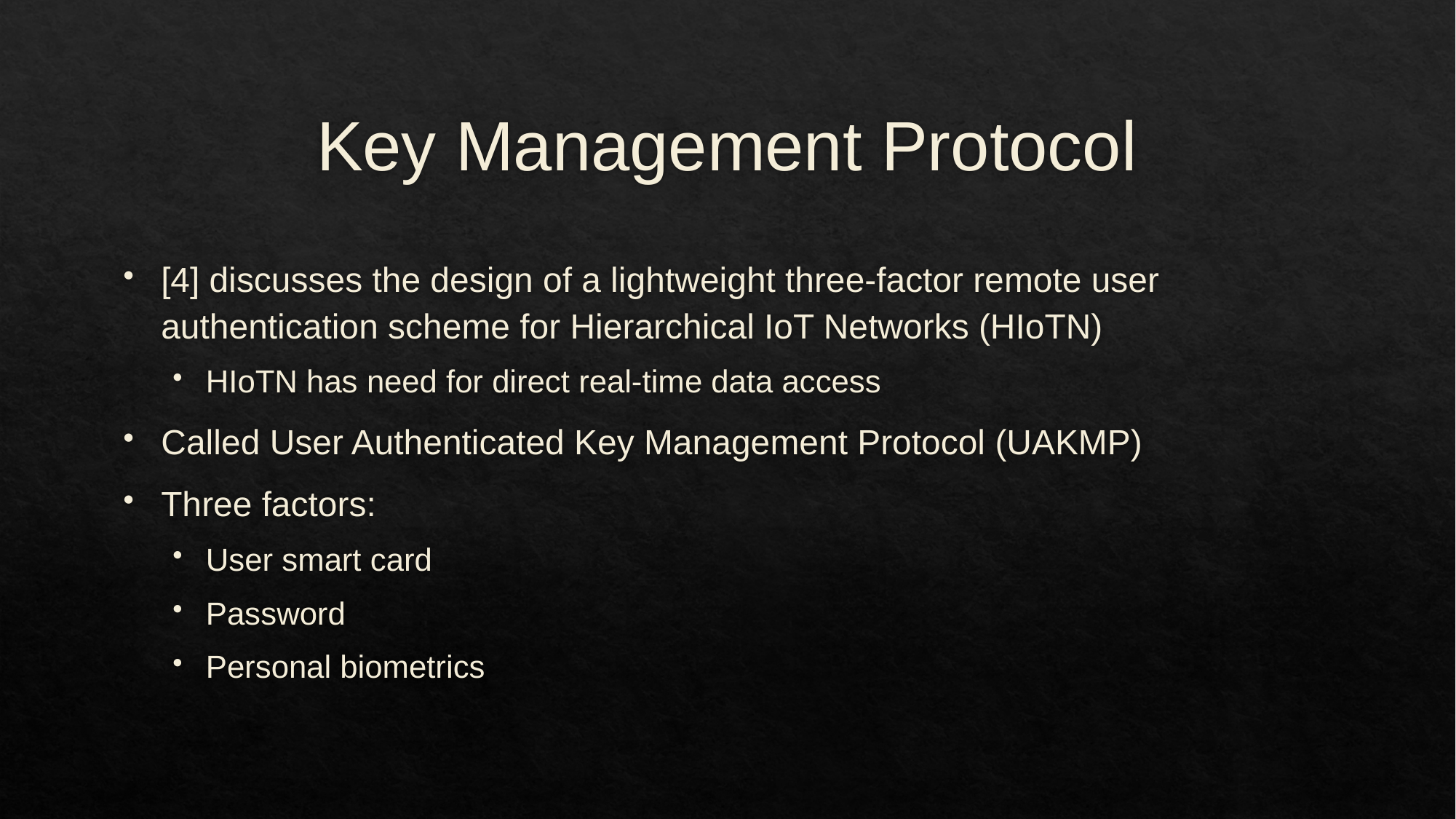

# Key Management Protocol
[4] discusses the design of a lightweight three-factor remote user authentication scheme for Hierarchical IoT Networks (HIoTN)
HIoTN has need for direct real-time data access
Called User Authenticated Key Management Protocol (UAKMP)
Three factors:
User smart card
Password
Personal biometrics